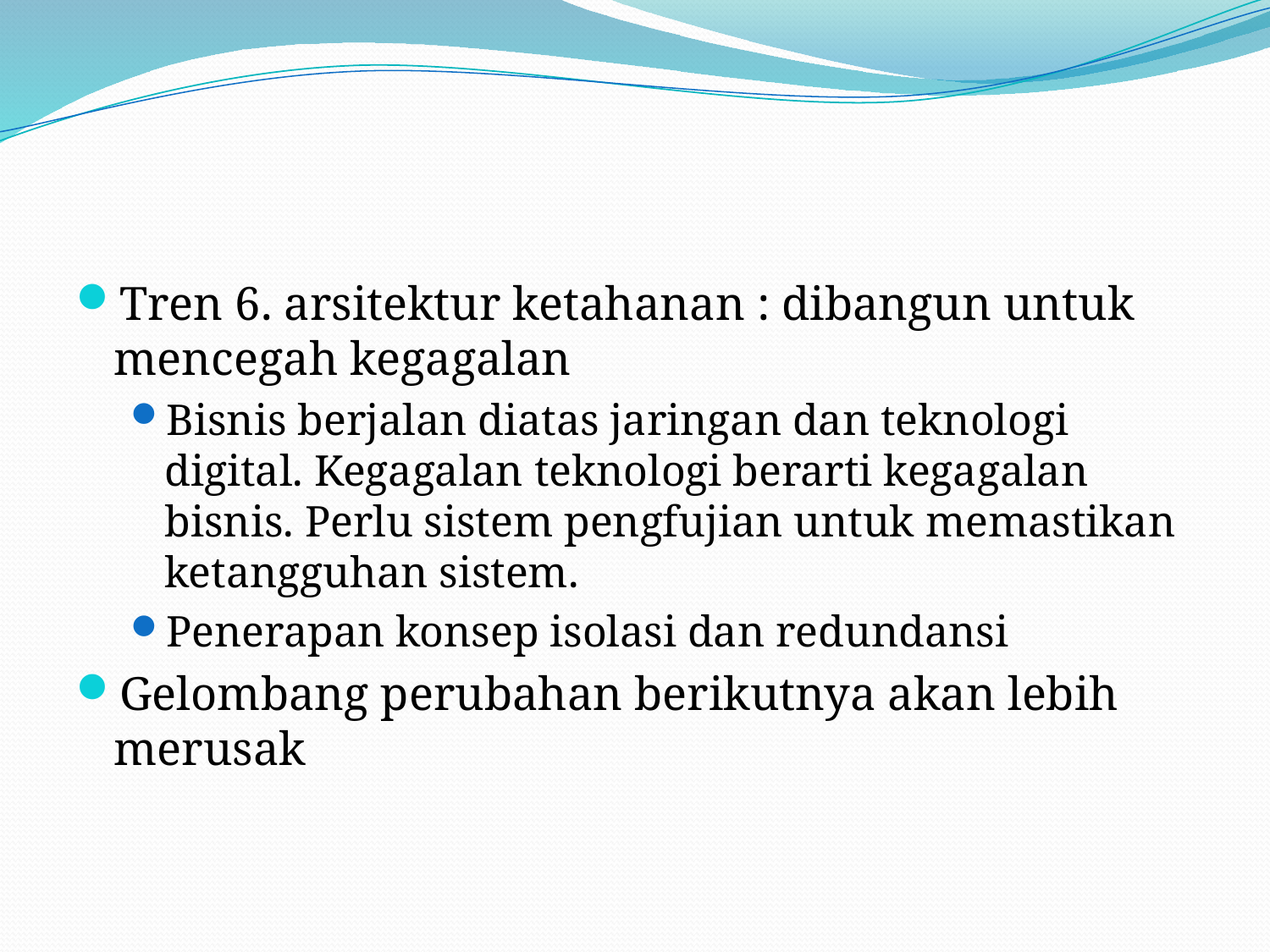

#
Tren 6. arsitektur ketahanan : dibangun untuk mencegah kegagalan
Bisnis berjalan diatas jaringan dan teknologi digital. Kegagalan teknologi berarti kegagalan bisnis. Perlu sistem pengfujian untuk memastikan ketangguhan sistem.
Penerapan konsep isolasi dan redundansi
Gelombang perubahan berikutnya akan lebih merusak